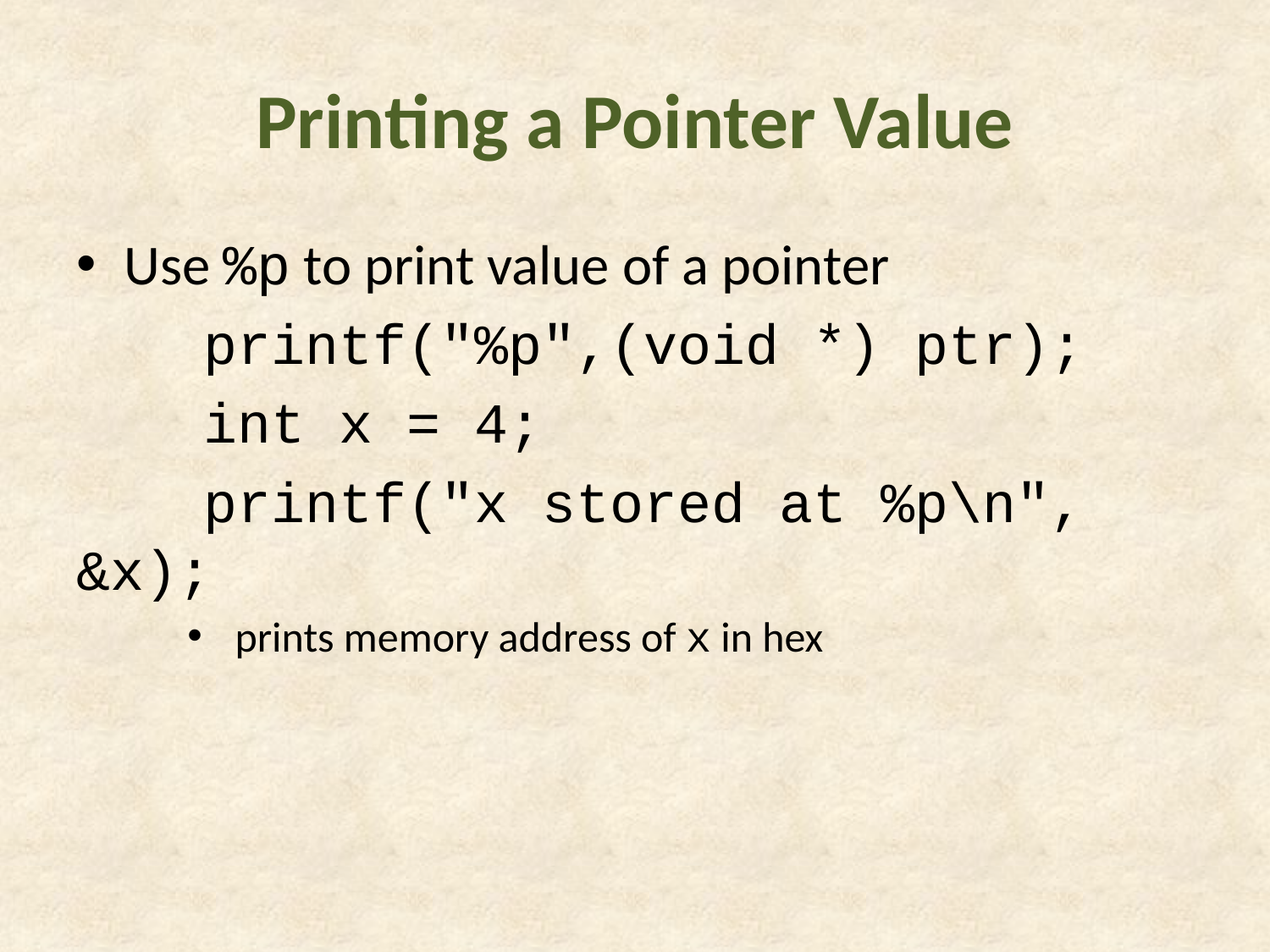

# Printing a Pointer Value
Use %p to print value of a pointer
	printf("%p",(void *) ptr);
	int x = 4;
	printf("x stored at %p\n", &x);
prints memory address of x in hex